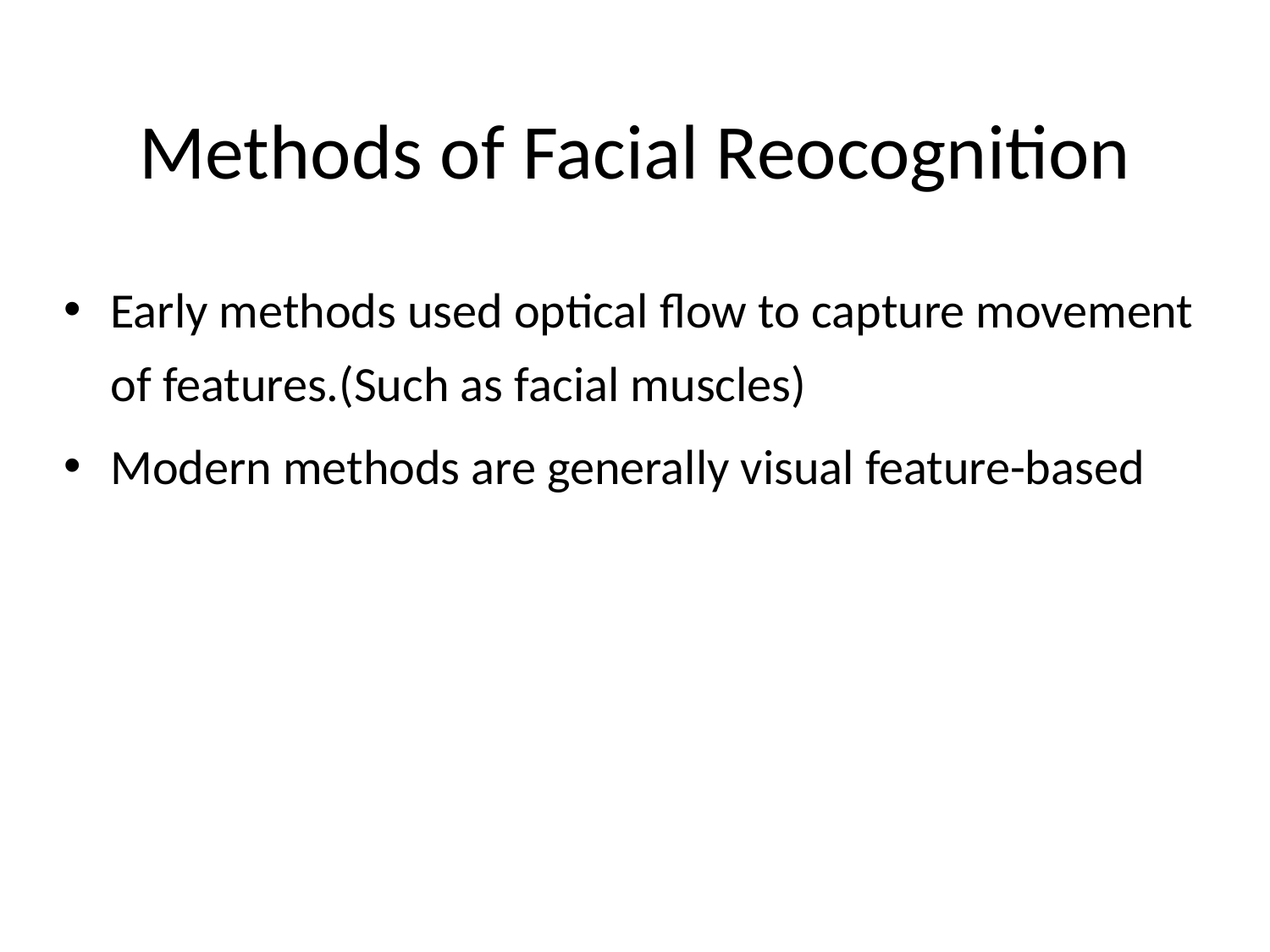

# Methods of Facial Reocognition
Early methods used optical flow to capture movement of features.(Such as facial muscles)‏
Modern methods are generally visual feature-based